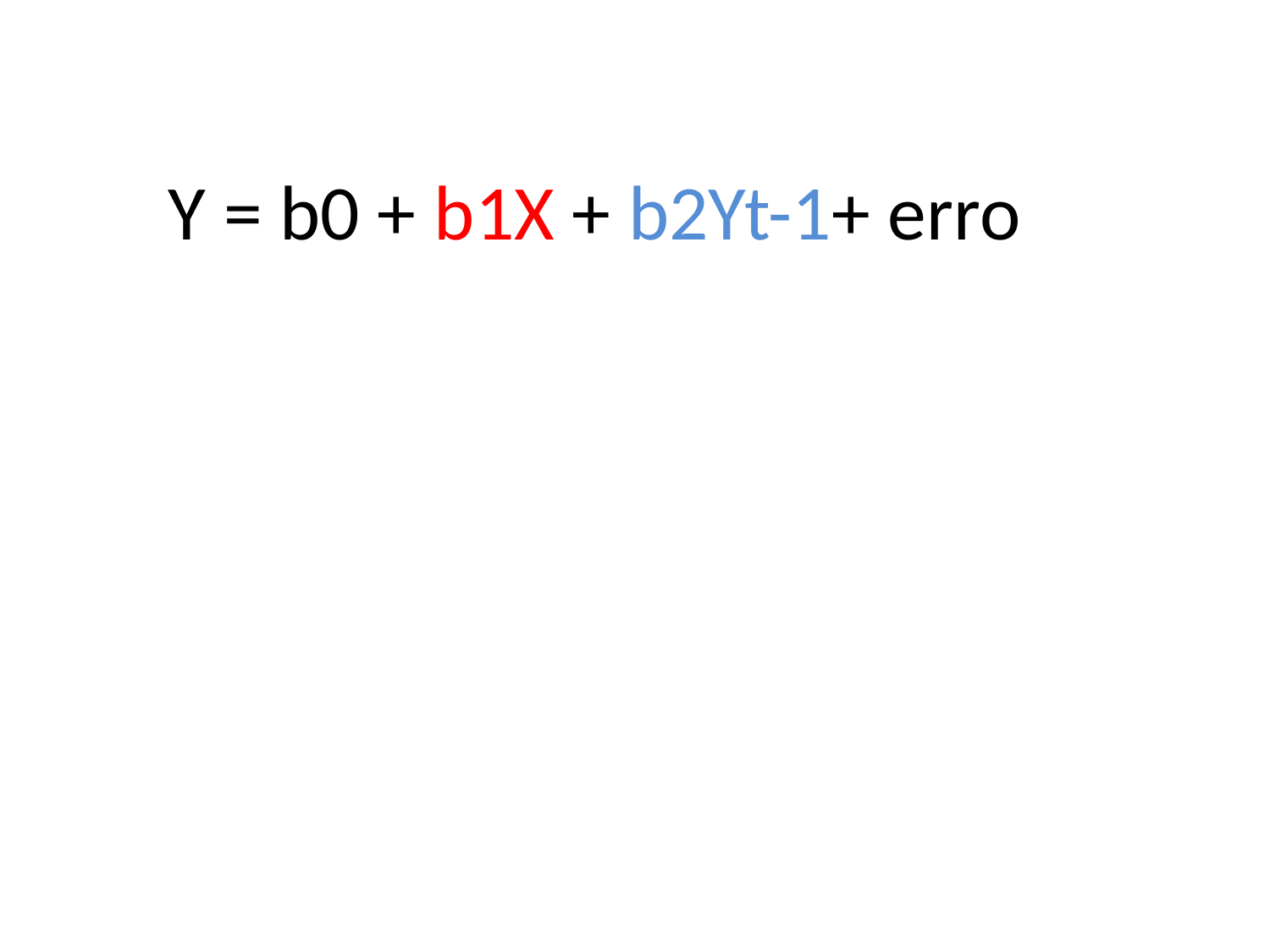

Y = b0 + b1X + b2Yt-1+ erro